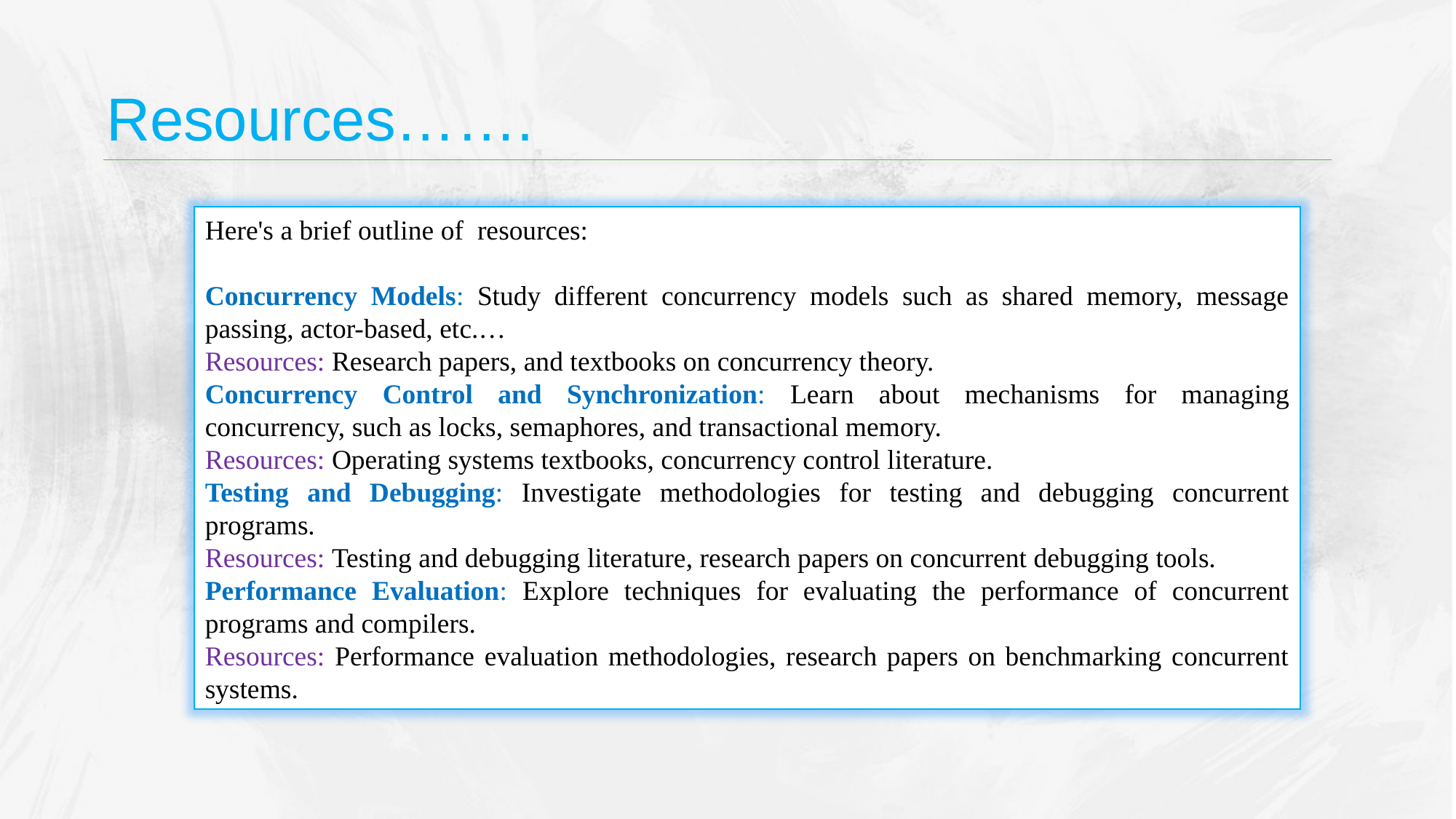

Resources…….
Here's a brief outline of  resources:

Concurrency Models: Study different concurrency models such as shared memory, message passing, actor-based, etc.…
Resources: Research papers, and textbooks on concurrency theory.
Concurrency Control and Synchronization: Learn about mechanisms for managing concurrency, such as locks, semaphores, and transactional memory.
Resources: Operating systems textbooks, concurrency control literature.
Testing and Debugging: Investigate methodologies for testing and debugging concurrent programs.
Resources: Testing and debugging literature, research papers on concurrent debugging tools.
Performance Evaluation: Explore techniques for evaluating the performance of concurrent programs and compilers.
Resources: Performance evaluation methodologies, research papers on benchmarking concurrent systems.